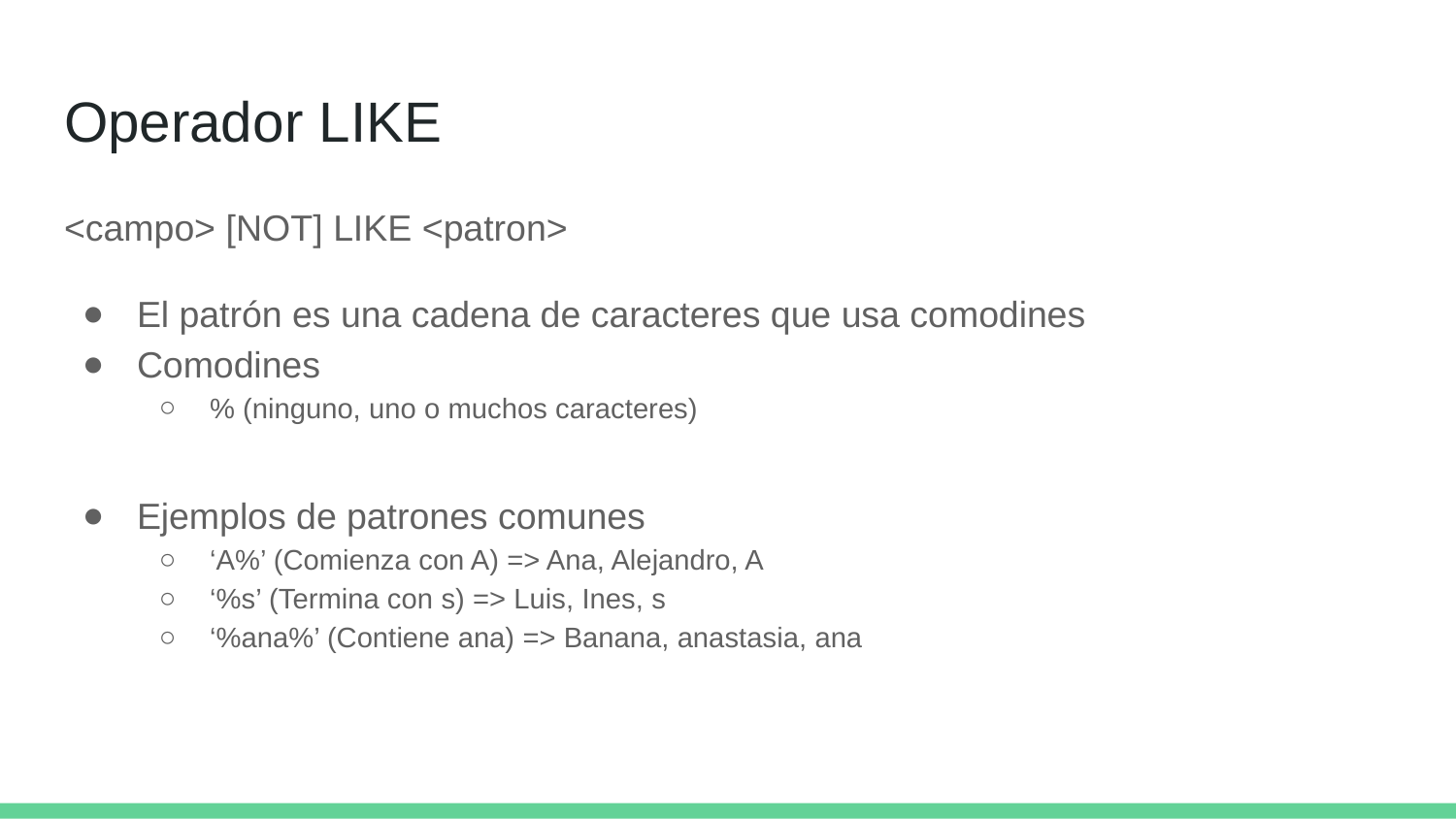

# Operador LIKE
<campo> [NOT] LIKE <patron>
El patrón es una cadena de caracteres que usa comodines
Comodines
% (ninguno, uno o muchos caracteres)

Ejemplos de patrones comunes
‘A%’ (Comienza con A) => Ana, Alejandro, A
‘%s’ (Termina con s) => Luis, Ines, s
‘%ana%’ (Contiene ana) => Banana, anastasia, ana